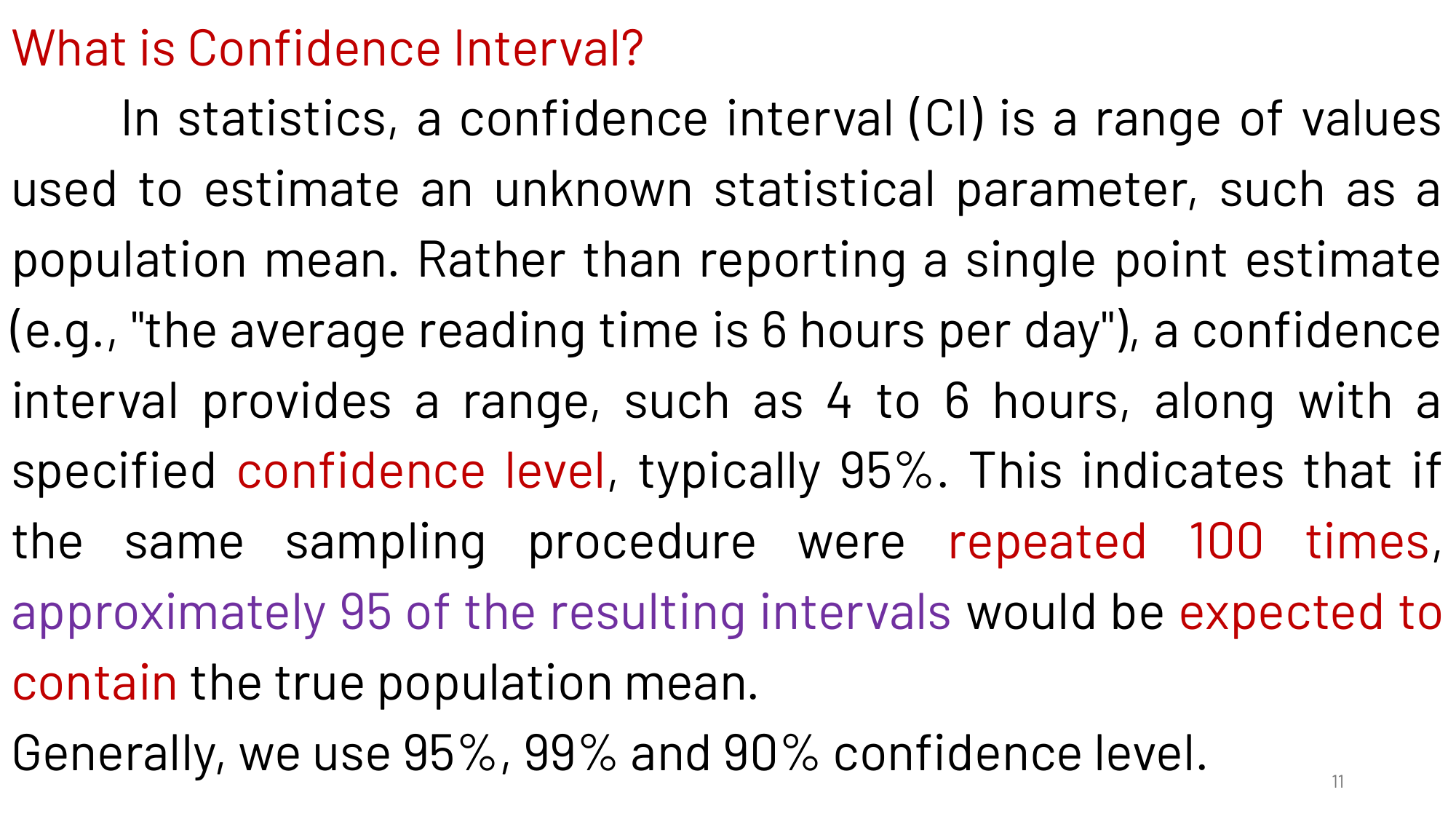

What is Confidence Interval?
	In statistics, a confidence interval (CI) is a range of values used to estimate an unknown statistical parameter, such as a population mean. Rather than reporting a single point estimate (e.g., "the average reading time is 6 hours per day"), a confidence interval provides a range, such as 4 to 6 hours, along with a specified confidence level, typically 95%. This indicates that if the same sampling procedure were repeated 100 times, approximately 95 of the resulting intervals would be expected to contain the true population mean.
Generally, we use 95%, 99% and 90% confidence level.
11